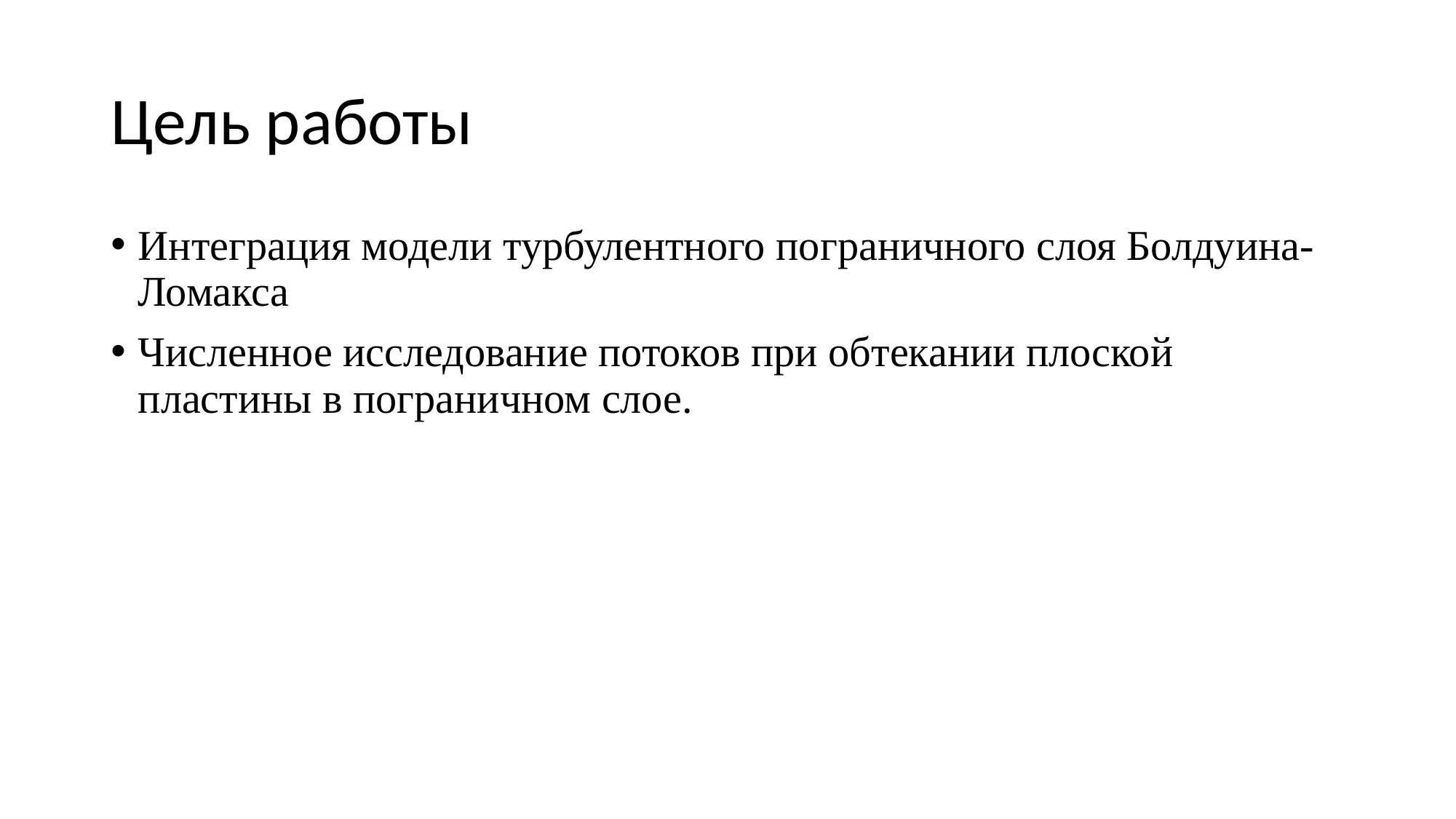

# Цель работы
Интеграция модели турбулентного пограничного слоя Болдуина-Ломакса
Численное исследование потоков при обтекании плоской пластины в пограничном слое.